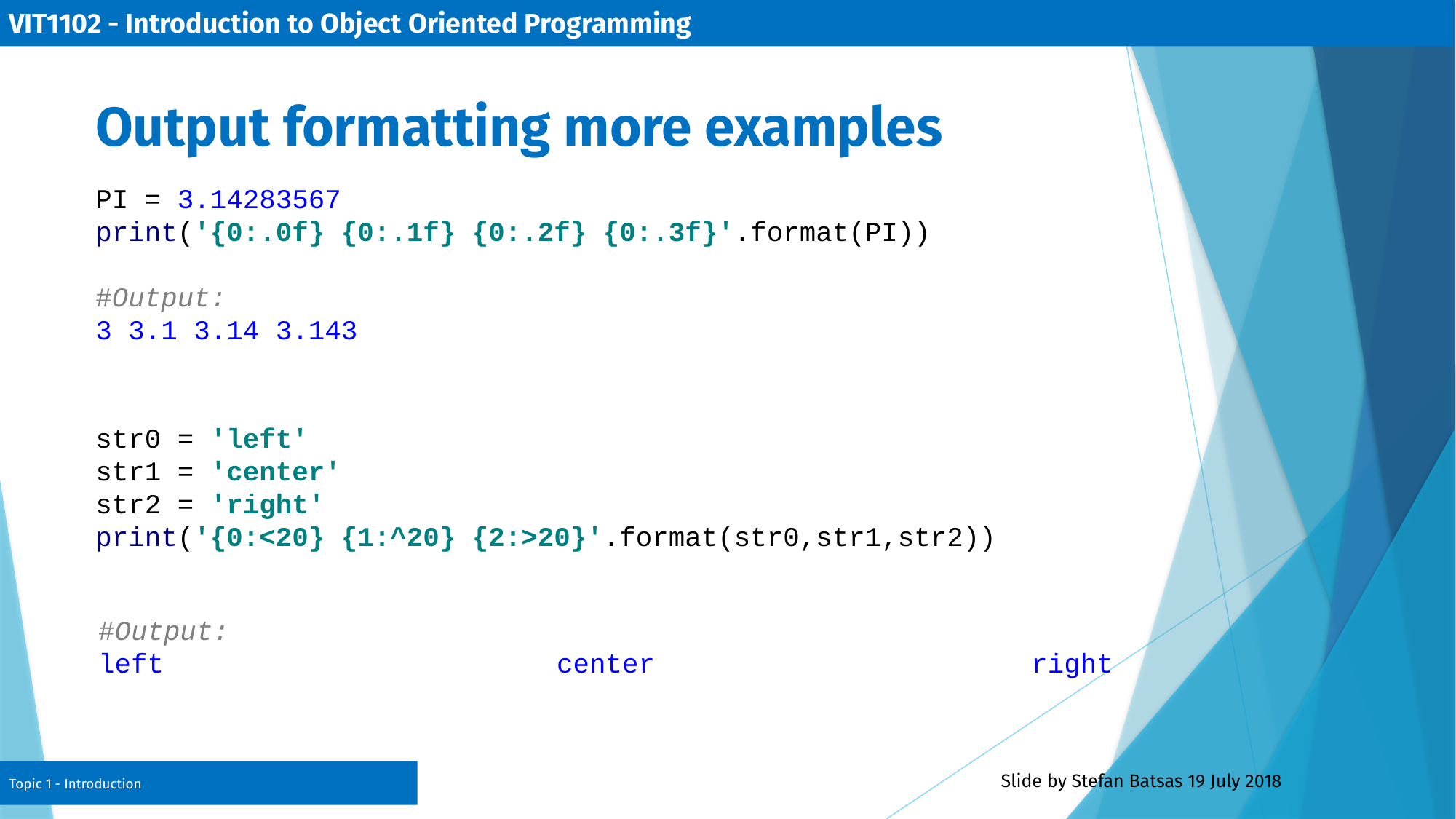

# VIT1102 - Introduction to Object Oriented Programming
Output formatting more examples

PI = 3.14283567
print('{0:.0f} {0:.1f} {0:.2f} {0:.3f}'.format(PI))
#Output:
3 3.1 3.14 3.143

str0 = 'left'
str1 = 'center'
str2 = 'right'
print('{0:<20} {1:^20} {2:>20}'.format(str0,str1,str2))
#Output:
left                        center                       right
Topic 1 - Introduction
Slide by Stefan Batsas 19 July 2018